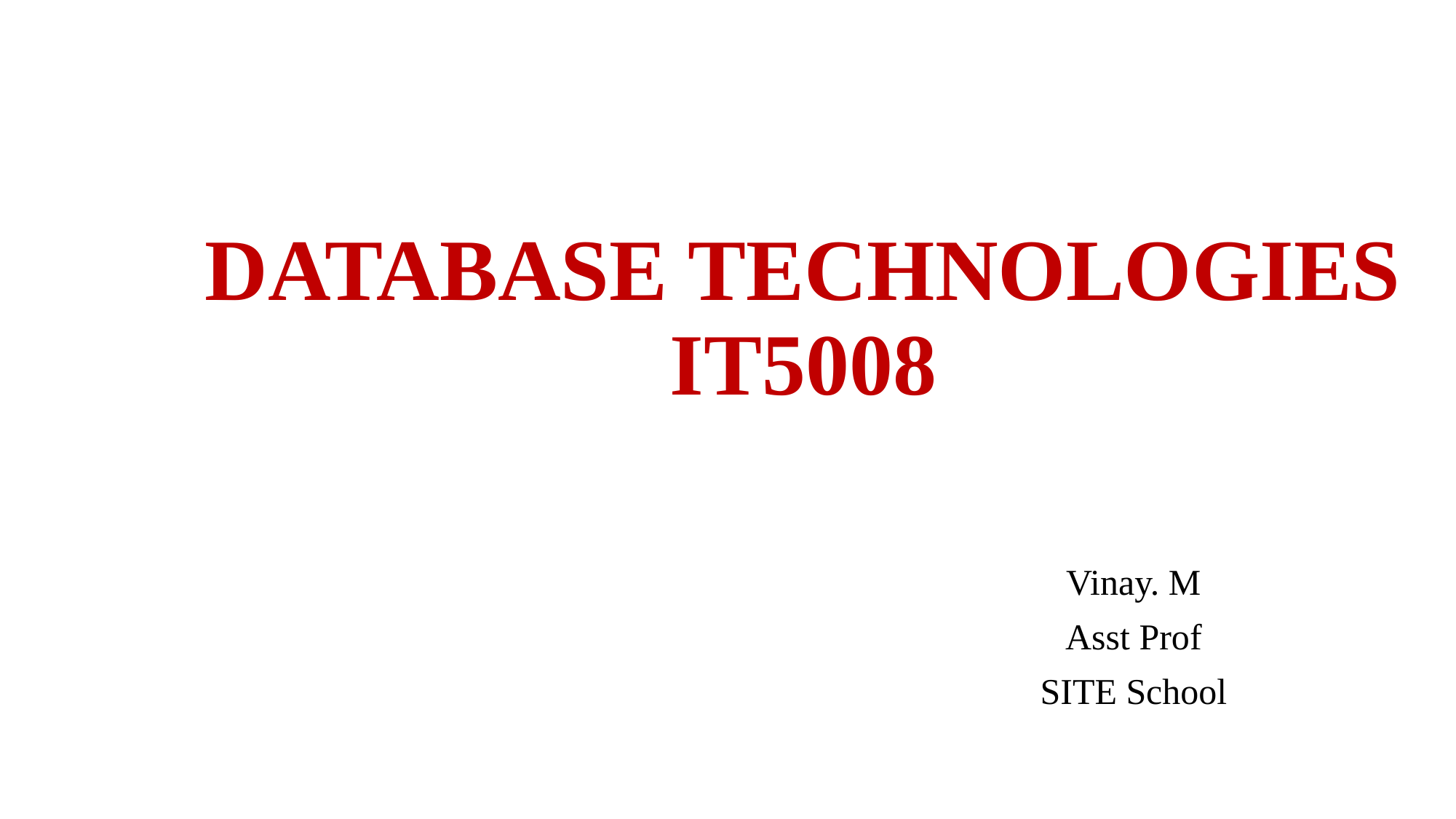

# DATABASE TECHNOLOGIES IT5008
Vinay. M
Asst Prof
SITE School